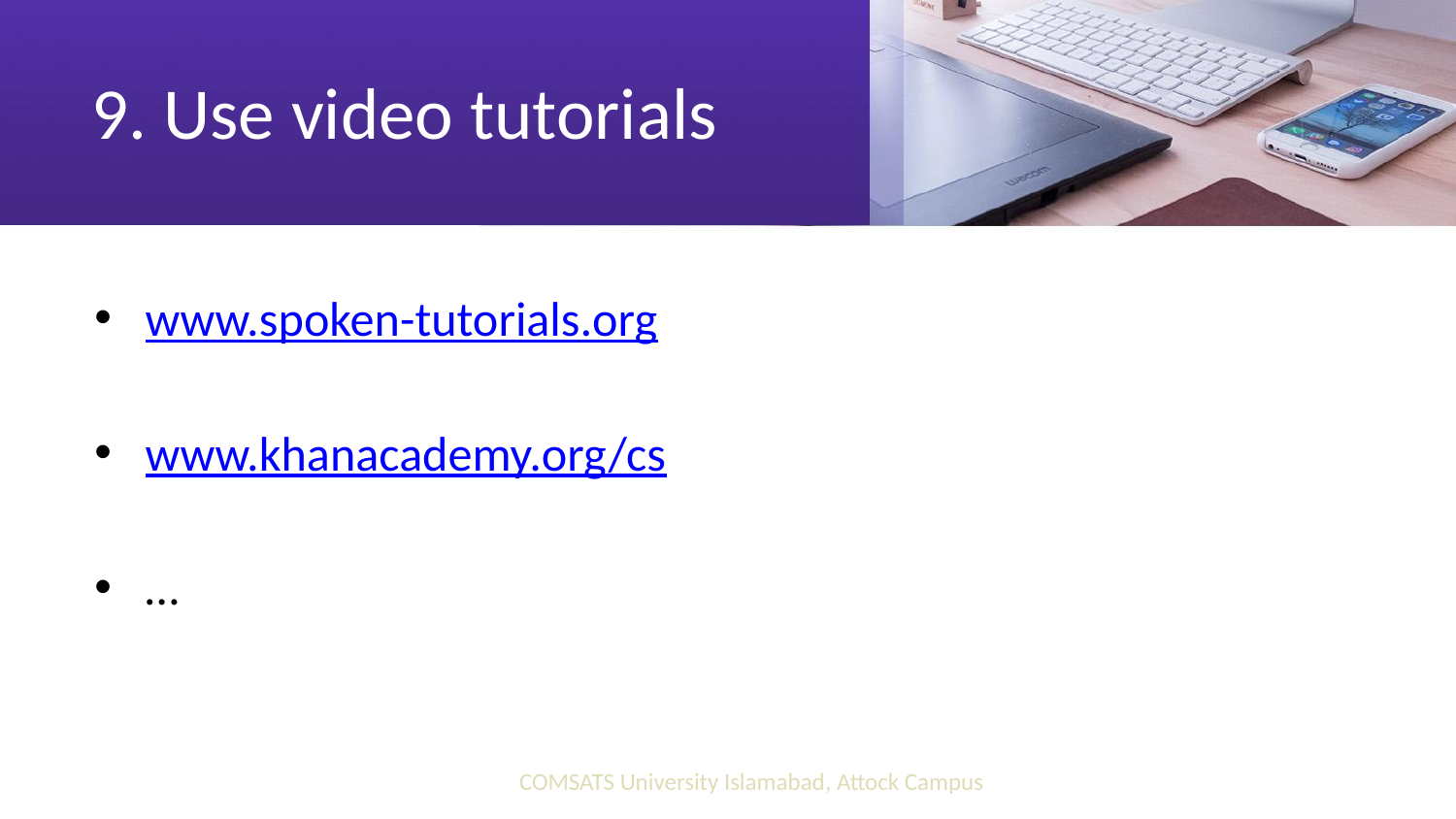

# 9. Use video tutorials
www.spoken-tutorials.org

www.khanacademy.org/cs

…
COMSATS University Islamabad, Attock Campus